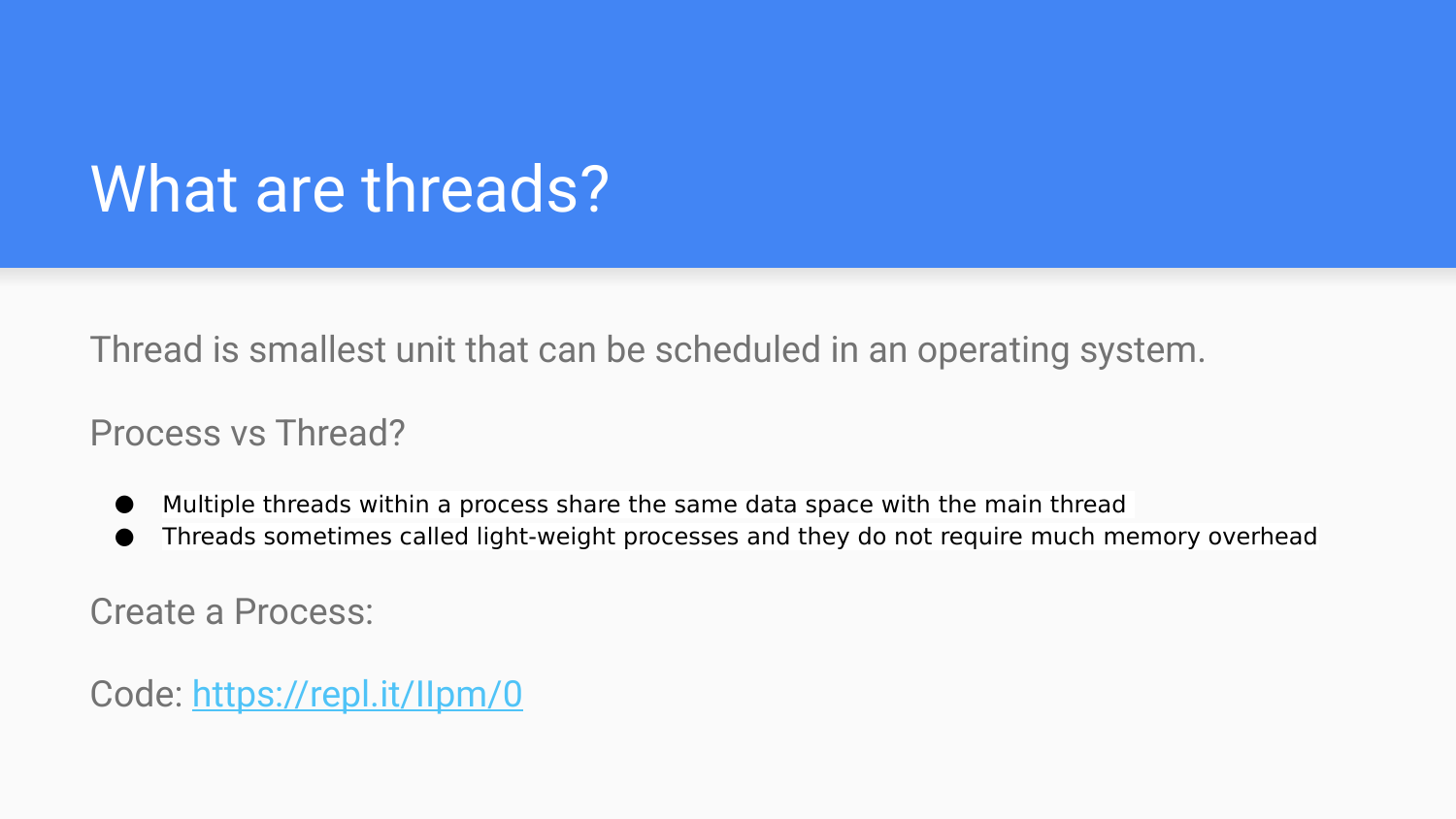

# What are threads?
Thread is smallest unit that can be scheduled in an operating system.
Process vs Thread?
Multiple threads within a process share the same data space with the main thread
Threads sometimes called light-weight processes and they do not require much memory overhead
Create a Process:
Code: https://repl.it/IIpm/0